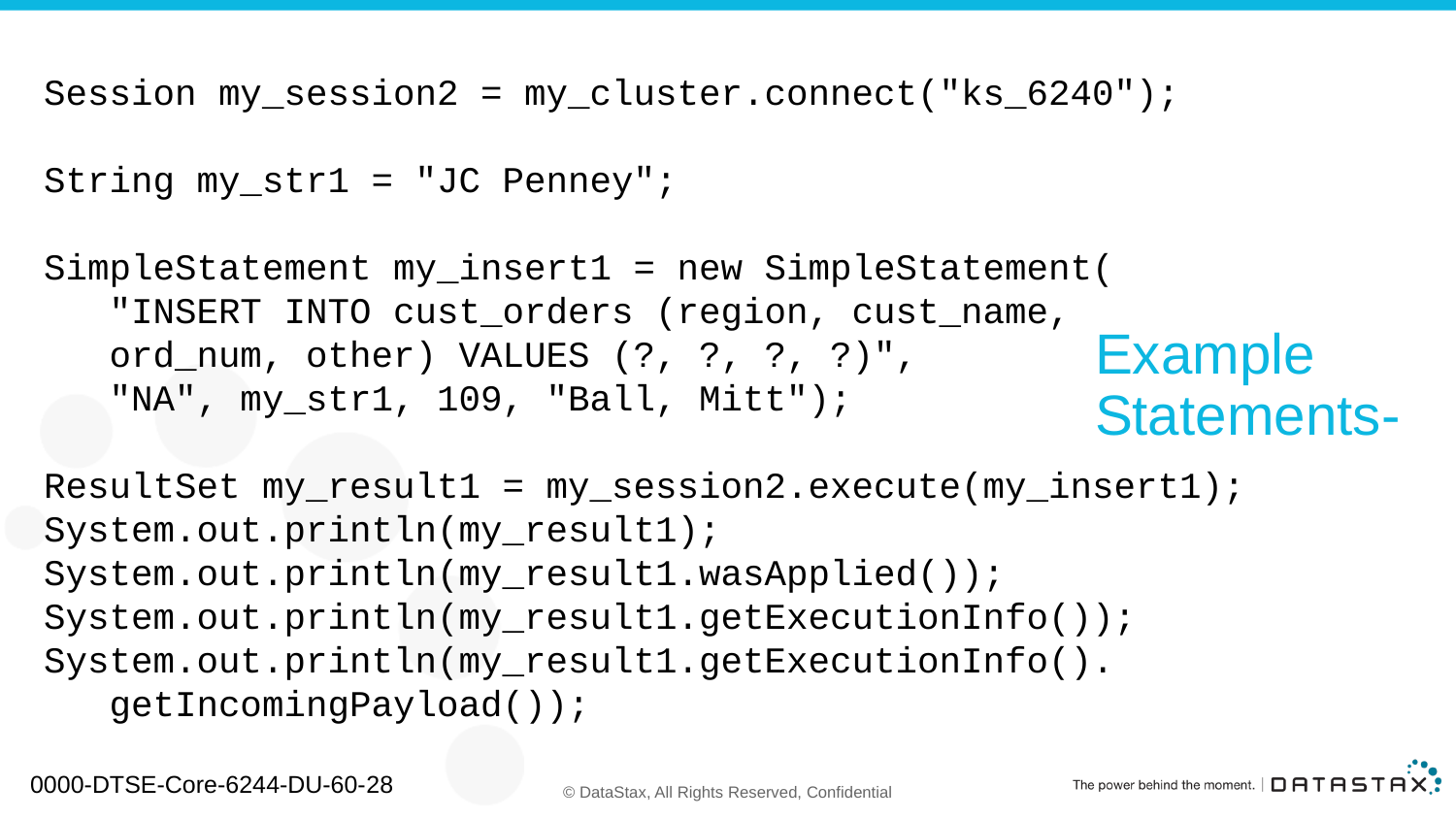

Session my_session2 = my_cluster.connect("ks_6240");

String my_str1 = "JC Penney";

SimpleStatement my_insert1 = new SimpleStatement(
   "INSERT INTO cust_orders (region, cust_name,
   ord_num, other) VALUES (?, ?, ?, ?)",
   "NA", my_str1, 109, "Ball, Mitt");

ResultSet my_result1 = my_session2.execute(my_insert1);
System.out.println(my_result1);
System.out.println(my_result1.wasApplied());
System.out.println(my_result1.getExecutionInfo());
System.out.println(my_result1.getExecutionInfo().
   getIncomingPayload());
# Example Statements-
0000-DTSE-Core-6244-DU-60-28